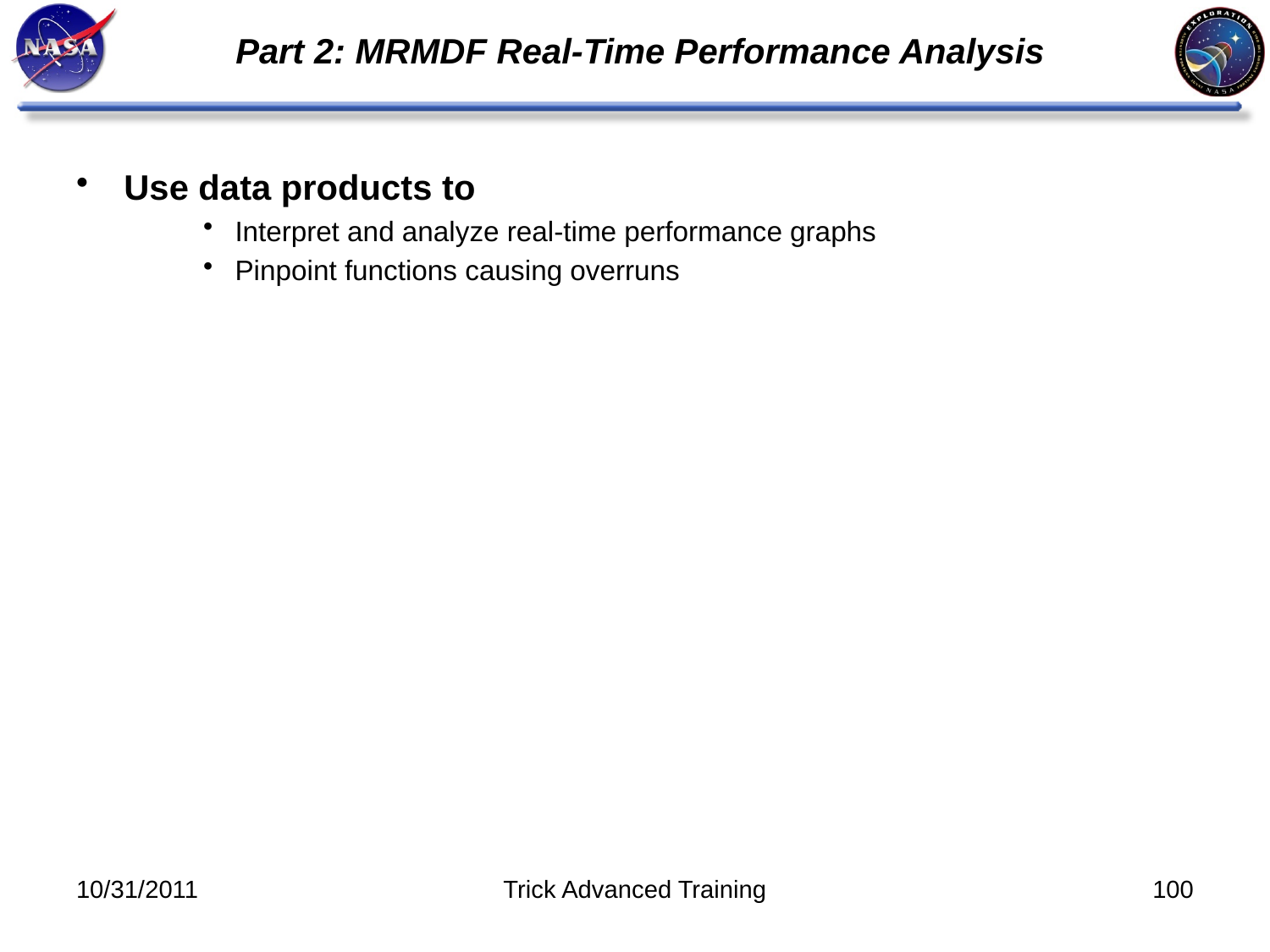

# Part 2: MRMDF Real-Time Performance Analysis
Use data products to
Interpret and analyze real-time performance graphs
Pinpoint functions causing overruns

10/31/2011
Trick Advanced Training
100